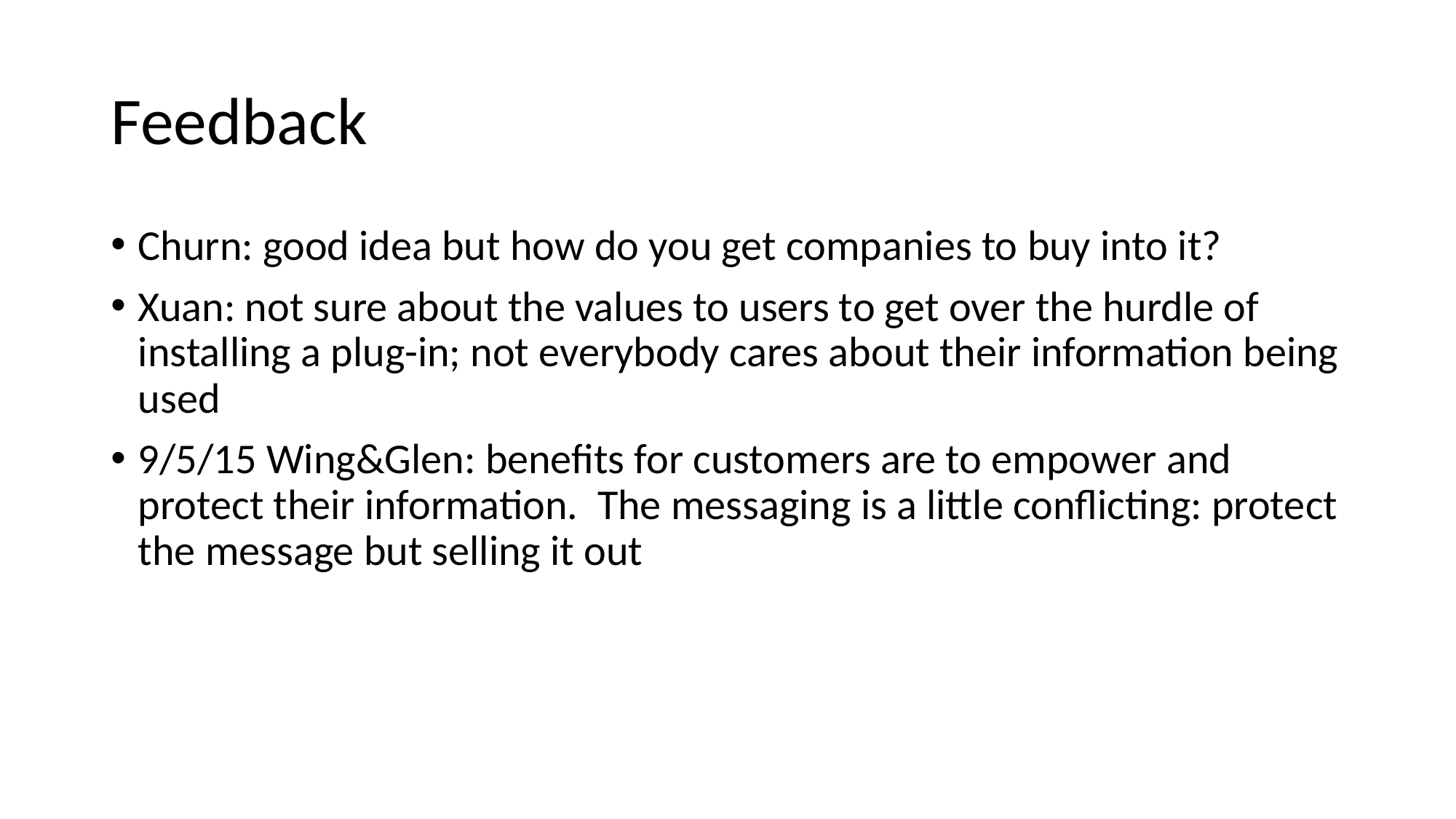

# Feedback
Churn: good idea but how do you get companies to buy into it?
Xuan: not sure about the values to users to get over the hurdle of installing a plug-in; not everybody cares about their information being used
9/5/15 Wing&Glen: benefits for customers are to empower and protect their information.  The messaging is a little conflicting: protect the message but selling it out